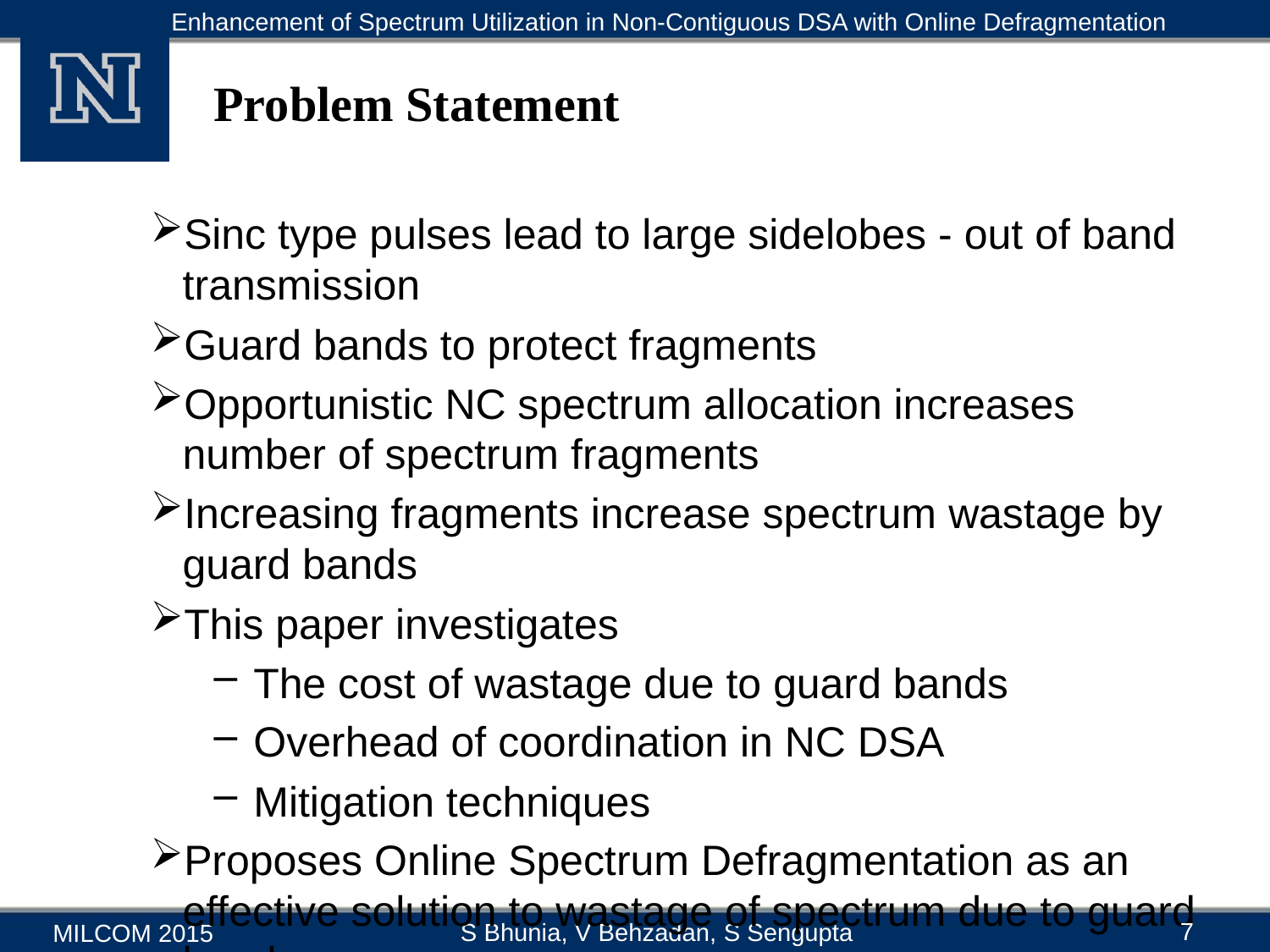

# Problem Statement
Sinc type pulses lead to large sidelobes - out of band transmission
Guard bands to protect fragments
Opportunistic NC spectrum allocation increases number of spectrum fragments
Increasing fragments increase spectrum wastage by guard bands
This paper investigates
The cost of wastage due to guard bands
Overhead of coordination in NC DSA
Mitigation techniques
Proposes Online Spectrum Defragmentation as an effective solution to wastage of spectrum due to guard bands.
7